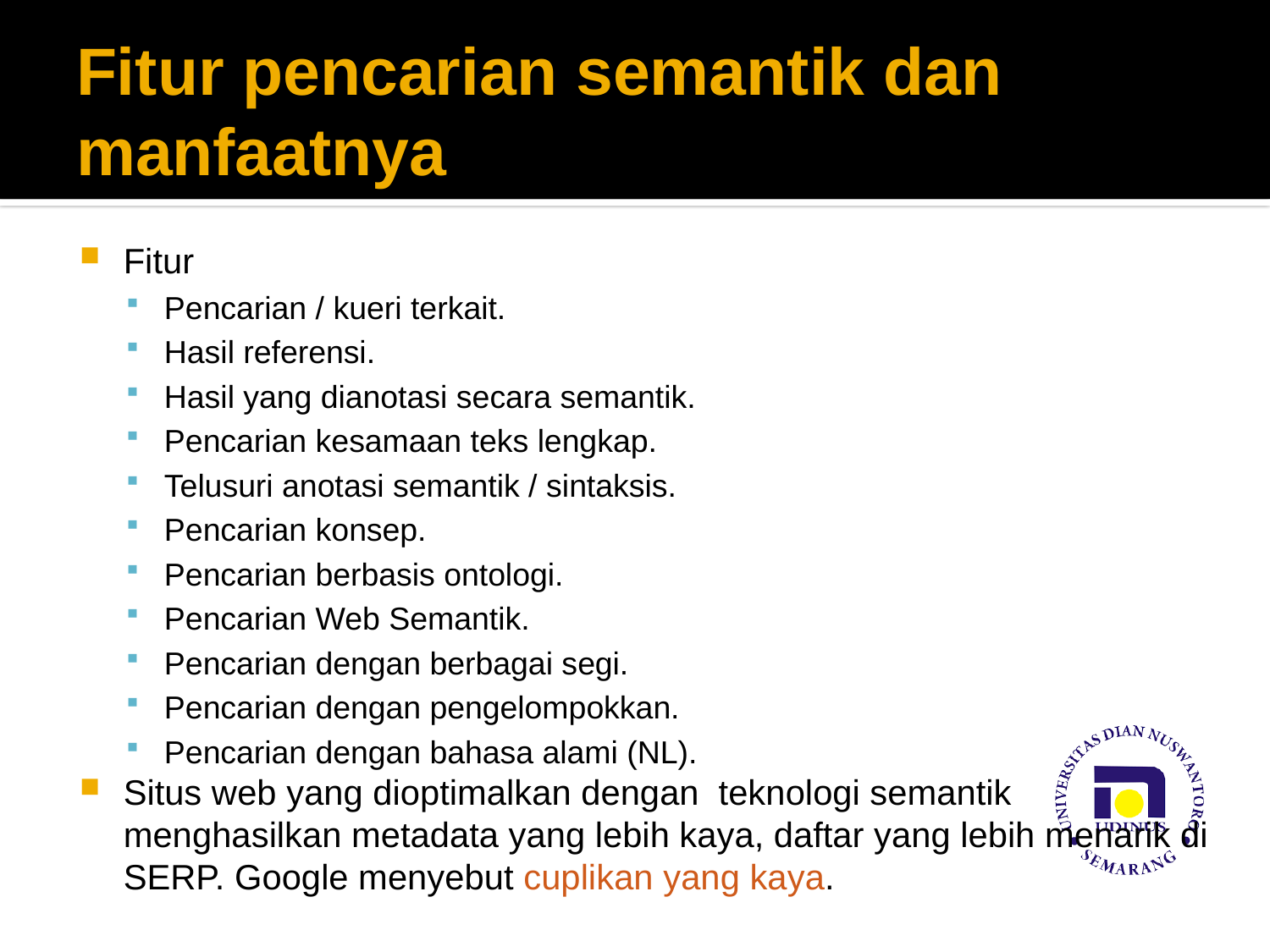

# Fitur pencarian semantik dan manfaatnya
Fitur
Pencarian / kueri terkait.
Hasil referensi.
Hasil yang dianotasi secara semantik.
Pencarian kesamaan teks lengkap.
Telusuri anotasi semantik / sintaksis.
Pencarian konsep.
Pencarian berbasis ontologi.
Pencarian Web Semantik.
Pencarian dengan berbagai segi.
Pencarian dengan pengelompokkan.
Pencarian dengan bahasa alami (NL).
Situs web yang dioptimalkan dengan  teknologi semantik menghasilkan metadata yang lebih kaya, daftar yang lebih menarik di SERP. Google menyebut cuplikan yang kaya.